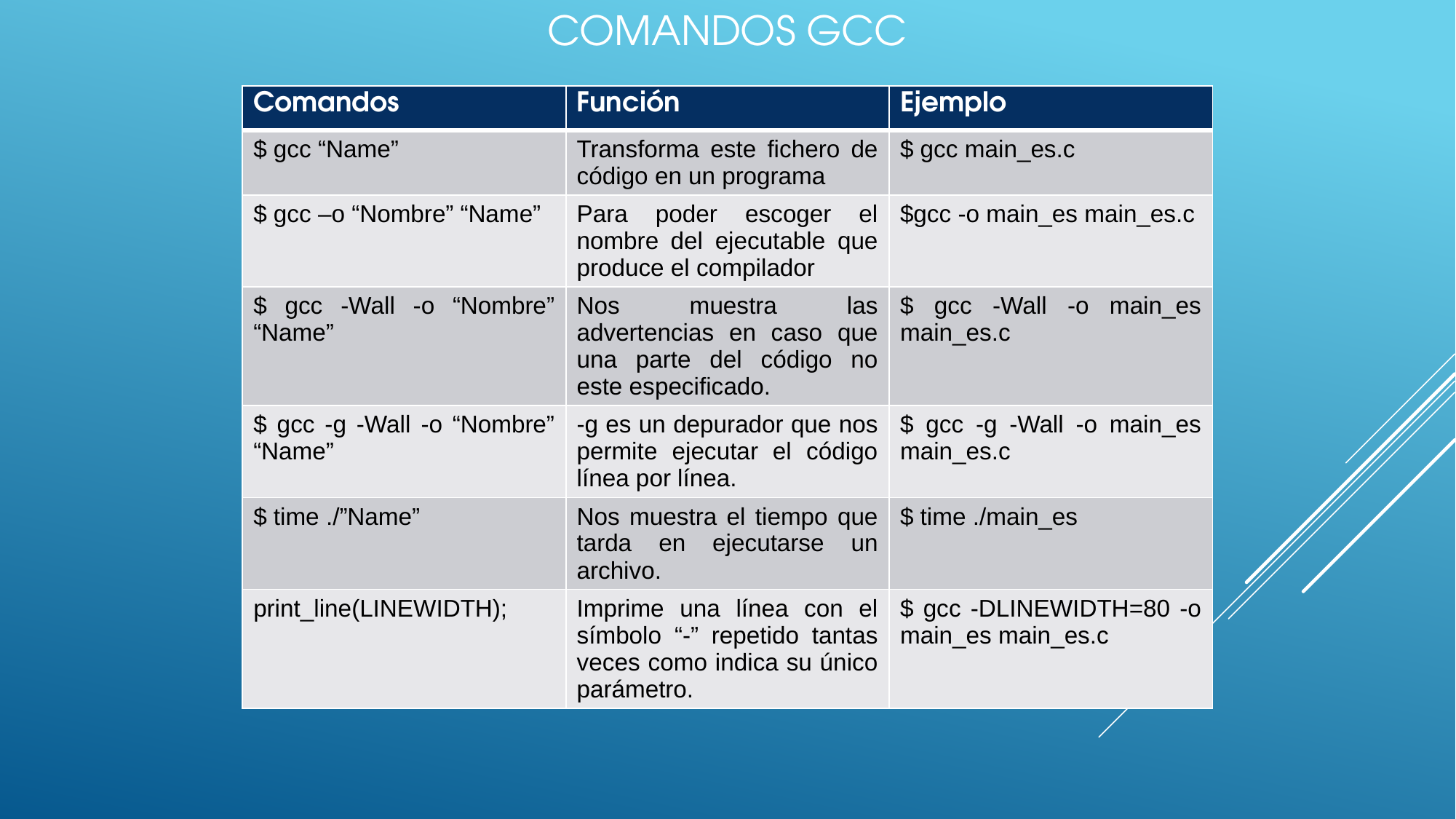

# Comandos Gcc
| Comandos | Función | Ejemplo |
| --- | --- | --- |
| $ gcc “Name” | Transforma este fichero de código en un programa | $ gcc main\_es.c |
| $ gcc –o “Nombre” “Name” | Para poder escoger el nombre del ejecutable que produce el compilador | $gcc -o main\_es main\_es.c |
| $ gcc -Wall -o “Nombre” “Name” | Nos muestra las advertencias en caso que una parte del código no este especificado. | $ gcc -Wall -o main\_es main\_es.c |
| $ gcc -g -Wall -o “Nombre” “Name” | -g es un depurador que nos permite ejecutar el código línea por línea. | $ gcc -g -Wall -o main\_es main\_es.c |
| $ time ./”Name” | Nos muestra el tiempo que tarda en ejecutarse un archivo. | $ time ./main\_es |
| print\_line(LINEWIDTH); | Imprime una línea con el símbolo “-” repetido tantas veces como indica su único parámetro. | $ gcc -DLINEWIDTH=80 -o main\_es main\_es.c |